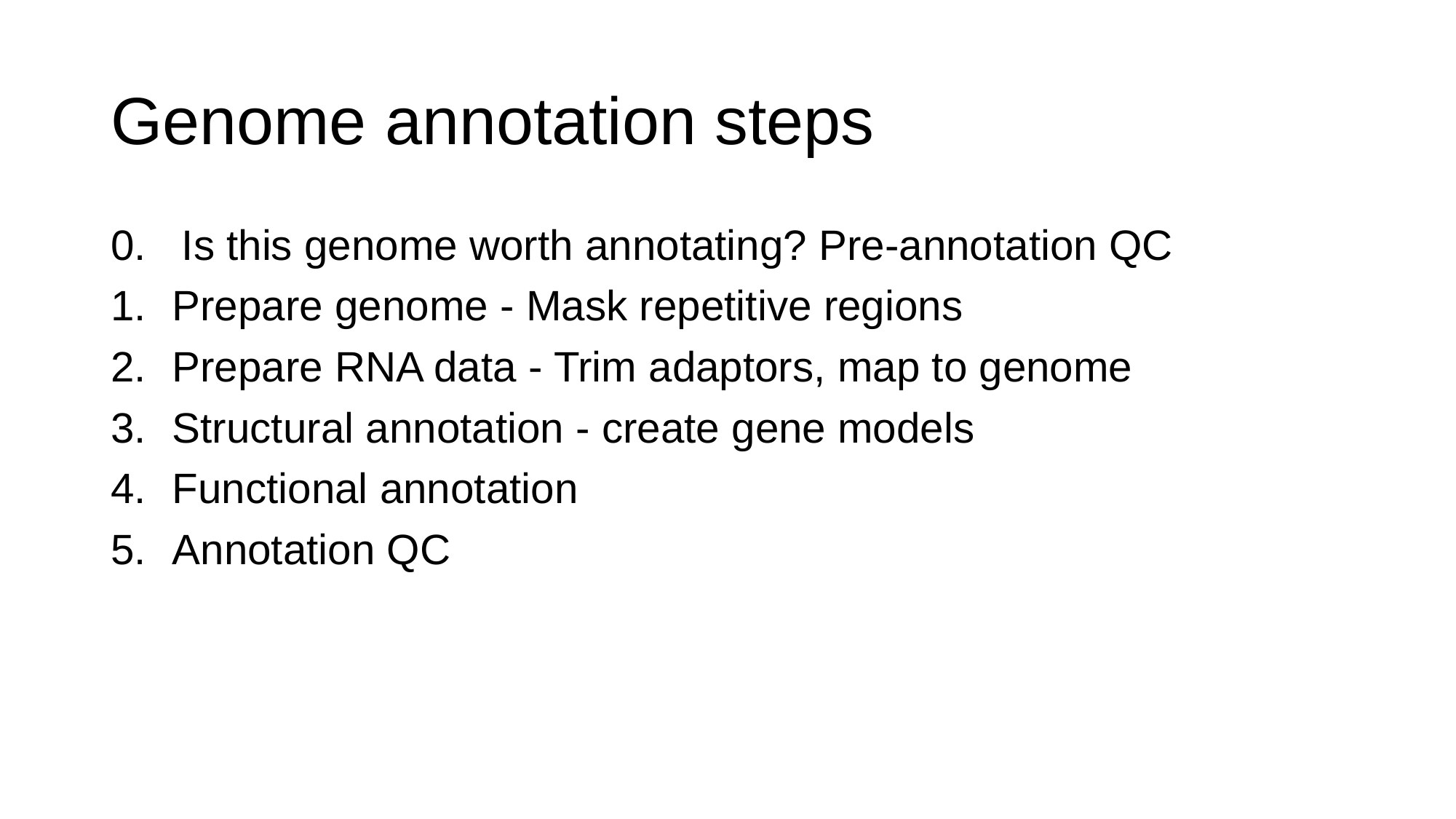

# Genome annotation steps
0.   Is this genome worth annotating? Pre-annotation QC
Prepare genome - Mask repetitive regions
Prepare RNA data - Trim adaptors, map to genome
Structural annotation - create gene models
Functional annotation
Annotation QC